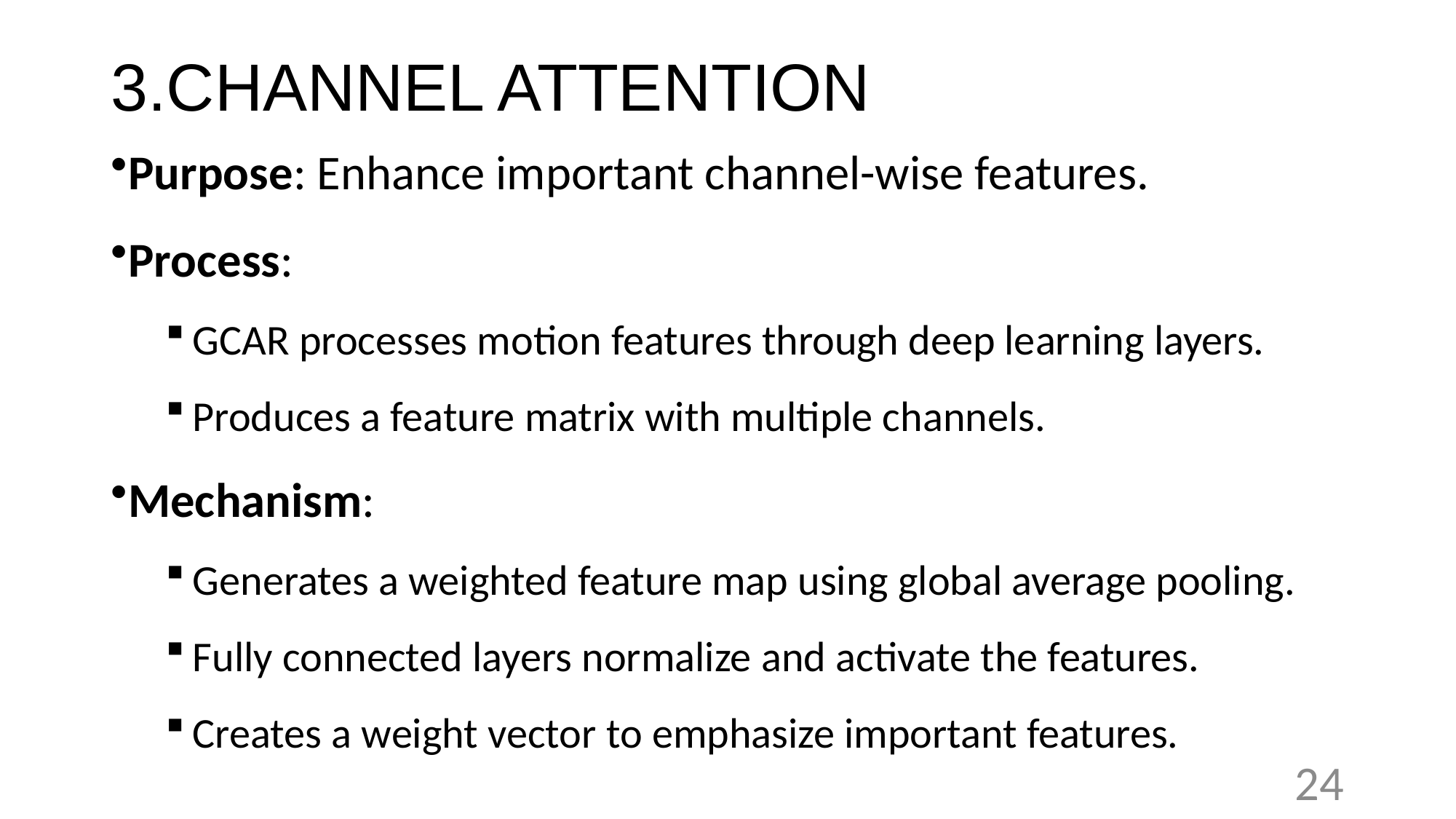

# 3.CHANNEL ATTENTION
Purpose: Enhance important channel-wise features.
Process:
GCAR processes motion features through deep learning layers.
Produces a feature matrix with multiple channels.
Mechanism:
Generates a weighted feature map using global average pooling.
Fully connected layers normalize and activate the features.
Creates a weight vector to emphasize important features.

24